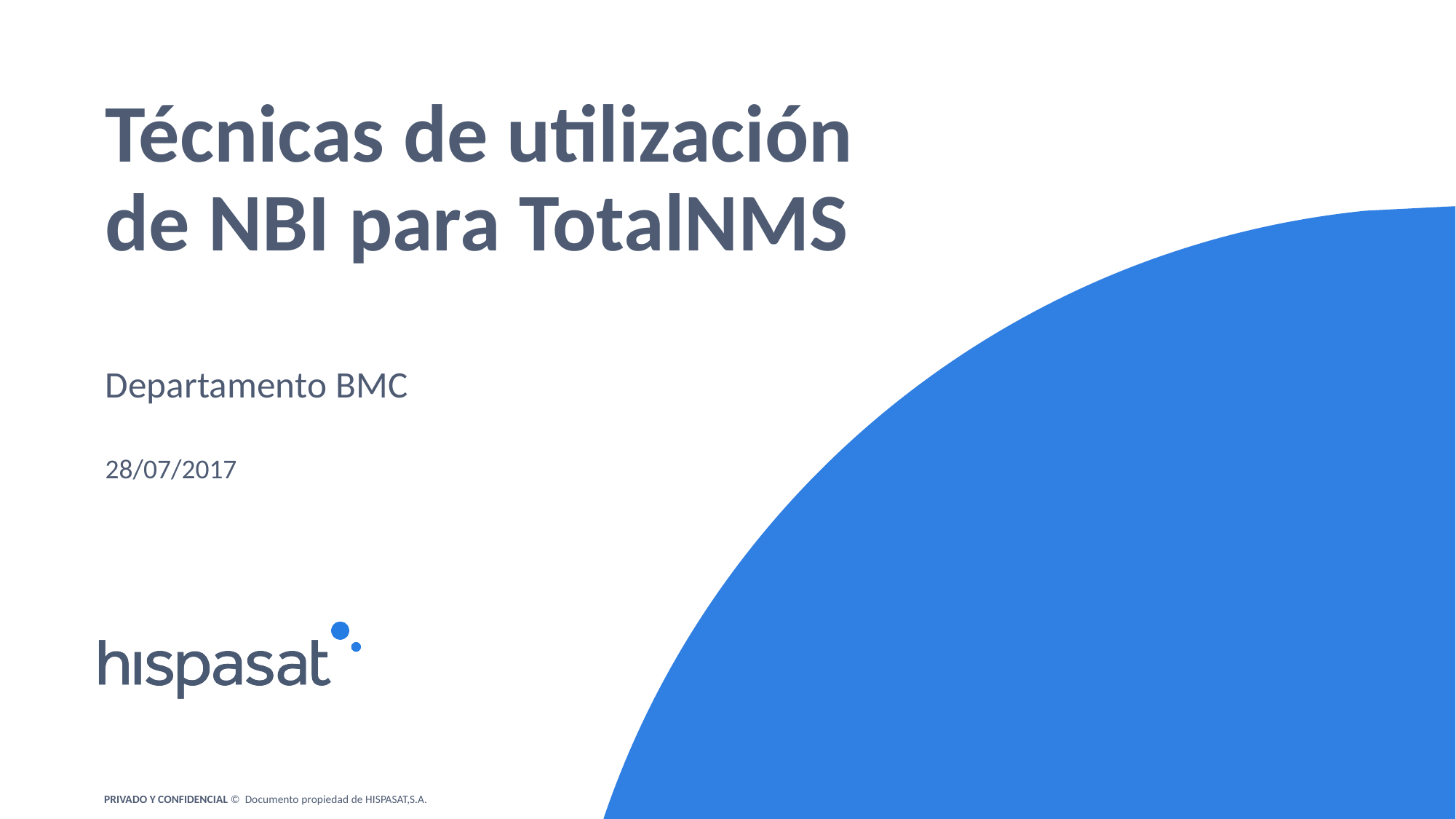

Técnicas de utilización de NBI para TotalNMS
Departamento BMC
28/07/2017